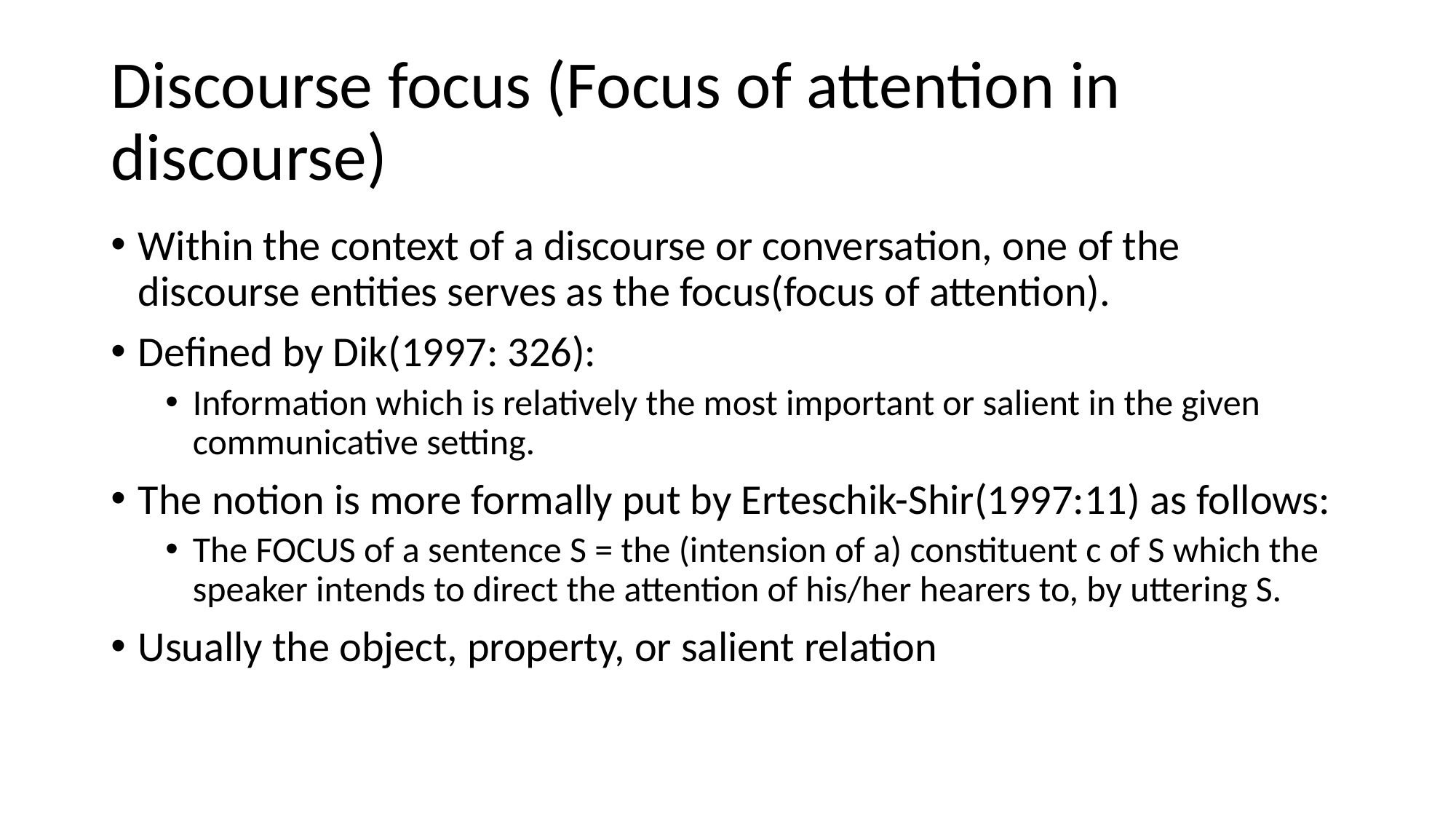

# Discourse focus (Focus of attention in discourse)
Within the context of a discourse or conversation, one of the discourse entities serves as the focus(focus of attention).
Defined by Dik(1997: 326):
Information which is relatively the most important or salient in the given communicative setting.
The notion is more formally put by Erteschik-Shir(1997:11) as follows:
The FOCUS of a sentence S = the (intension of a) constituent c of S which the speaker intends to direct the attention of his/her hearers to, by uttering S.
Usually the object, property, or salient relation